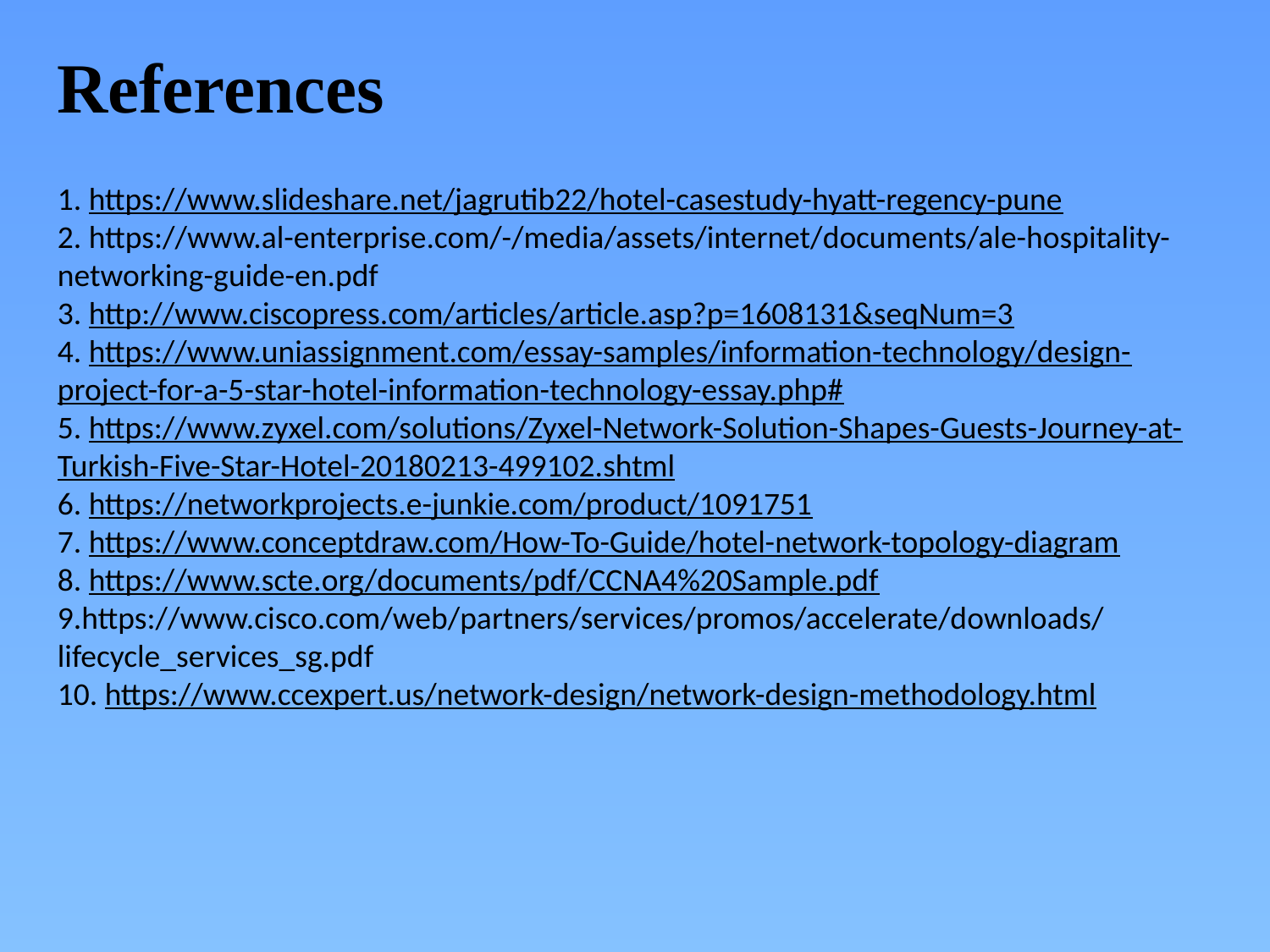

References
1. https://www.slideshare.net/jagrutib22/hotel-casestudy-hyatt-regency-pune
2. https://www.al-enterprise.com/-/media/assets/internet/documents/ale-hospitality-networking-guide-en.pdf
3. http://www.ciscopress.com/articles/article.asp?p=1608131&seqNum=3
4. https://www.uniassignment.com/essay-samples/information-technology/design-project-for-a-5-star-hotel-information-technology-essay.php#
5. https://www.zyxel.com/solutions/Zyxel-Network-Solution-Shapes-Guests-Journey-at-Turkish-Five-Star-Hotel-20180213-499102.shtml
6. https://networkprojects.e-junkie.com/product/1091751
7. https://www.conceptdraw.com/How-To-Guide/hotel-network-topology-diagram
8. https://www.scte.org/documents/pdf/CCNA4%20Sample.pdf
9.https://www.cisco.com/web/partners/services/promos/accelerate/downloads/lifecycle_services_sg.pdf
10. https://www.ccexpert.us/network-design/network-design-methodology.html